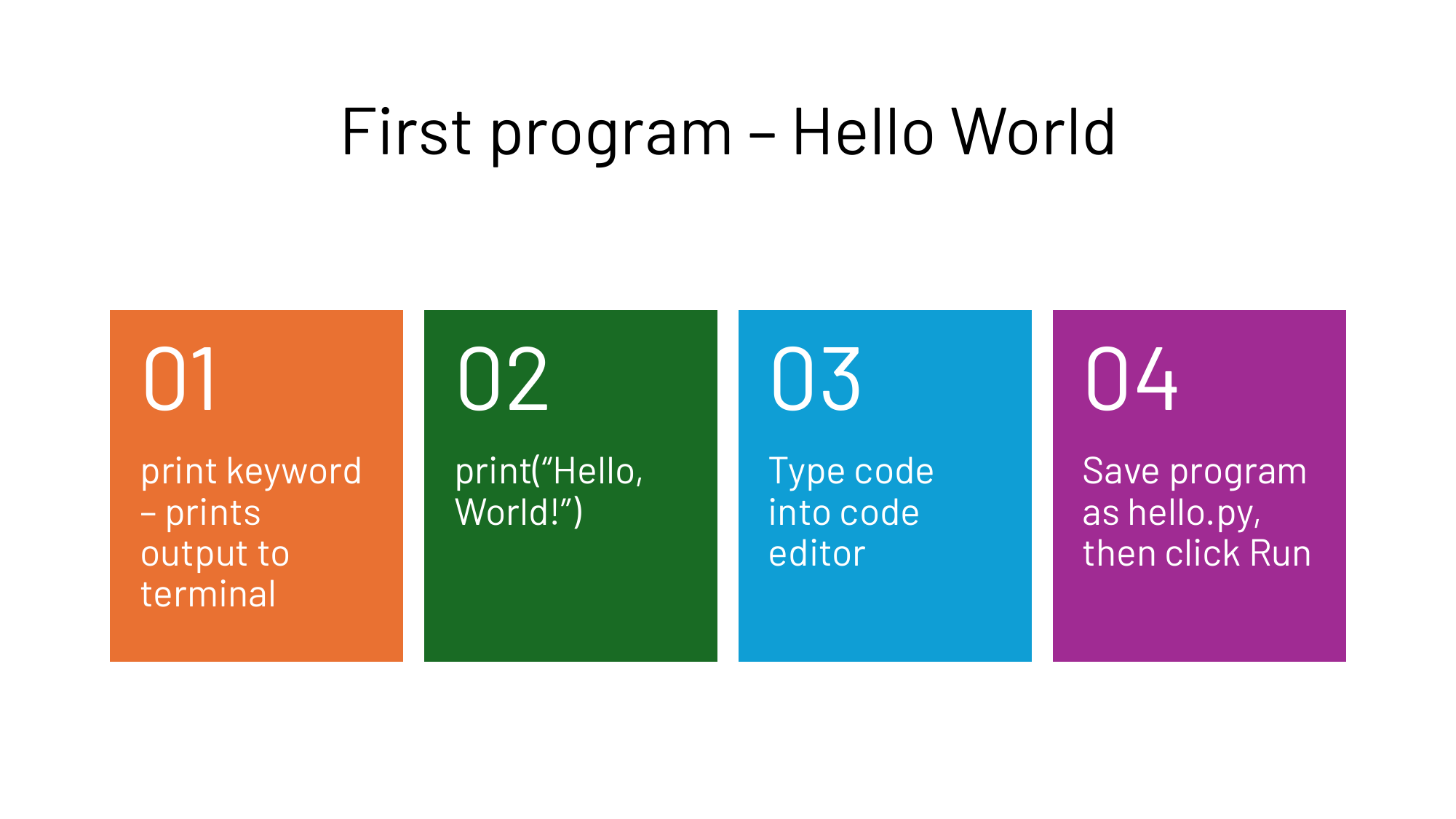

# First program – Hello World
print keyword – prints output to terminal
01
print(“Hello, World!”)
02
Type code into code editor
03
Save program as hello.py, then click Run
04